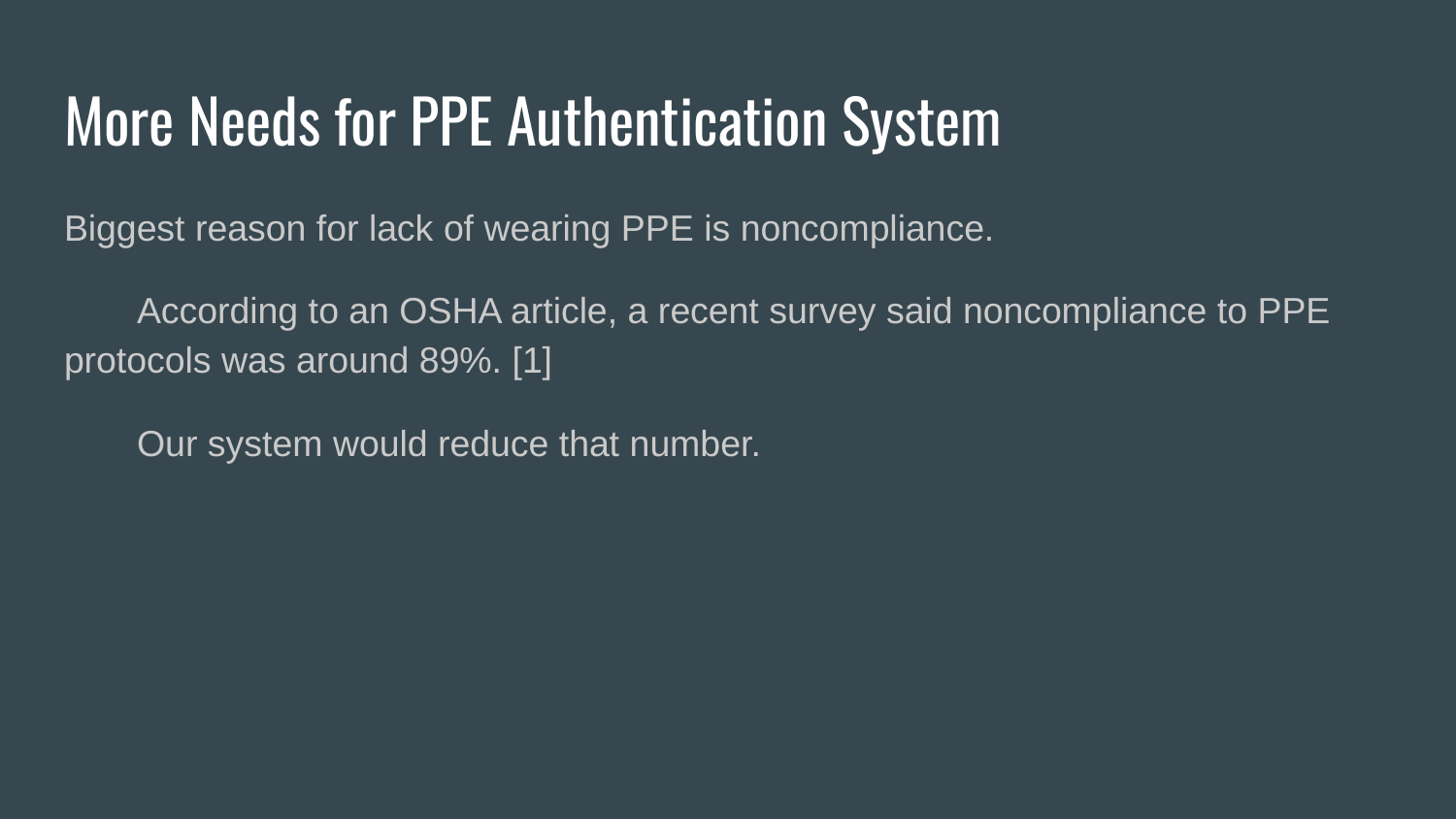

# More Needs for PPE Authentication System
Biggest reason for lack of wearing PPE is noncompliance.
According to an OSHA article, a recent survey said noncompliance to PPE protocols was around 89%. [1]
Our system would reduce that number.